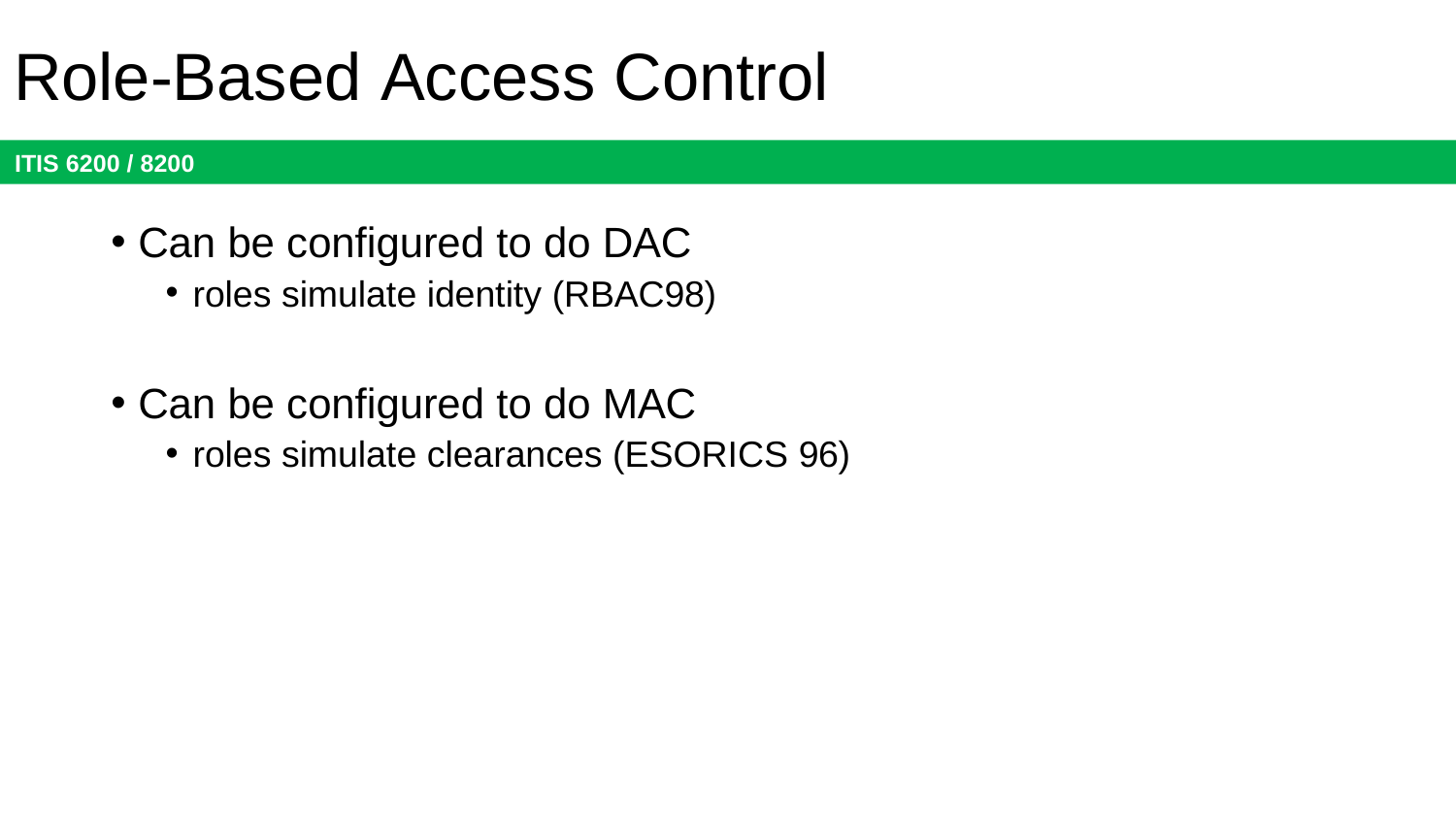

# Role-Based Access Control
Can be configured to do DAC
roles simulate identity (RBAC98)

Can be configured to do MAC
roles simulate clearances (ESORICS 96)